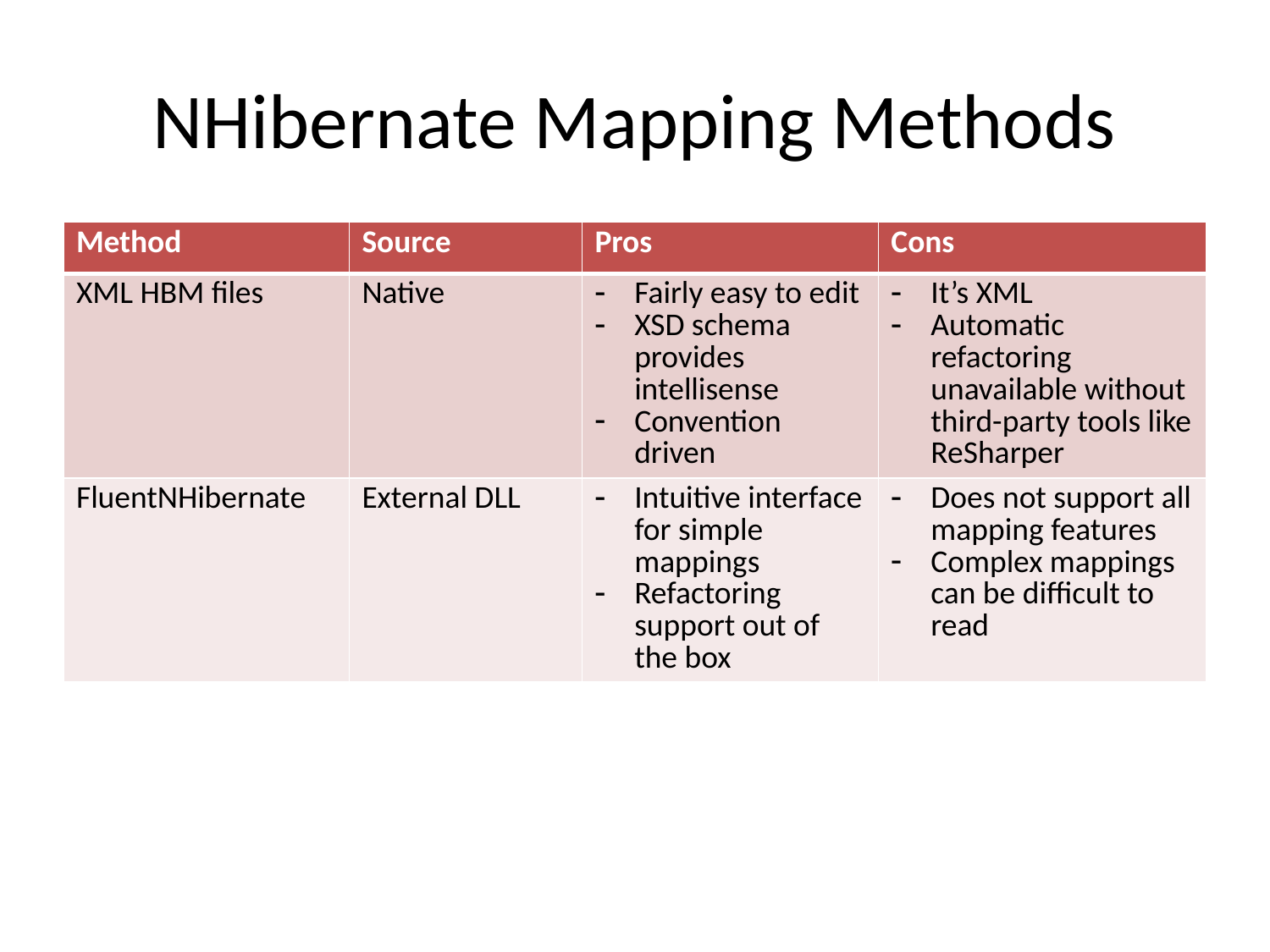

# NHibernate Mapping Methods
| Method | Source | Pros | Cons |
| --- | --- | --- | --- |
| XML HBM files | Native | Fairly easy to edit XSD schema provides intellisense Convention driven | It’s XML Automatic refactoring unavailable without third-party tools like ReSharper |
| FluentNHibernate | External DLL | Intuitive interface for simple mappings Refactoring support out of the box | Does not support all mapping features Complex mappings can be difficult to read |